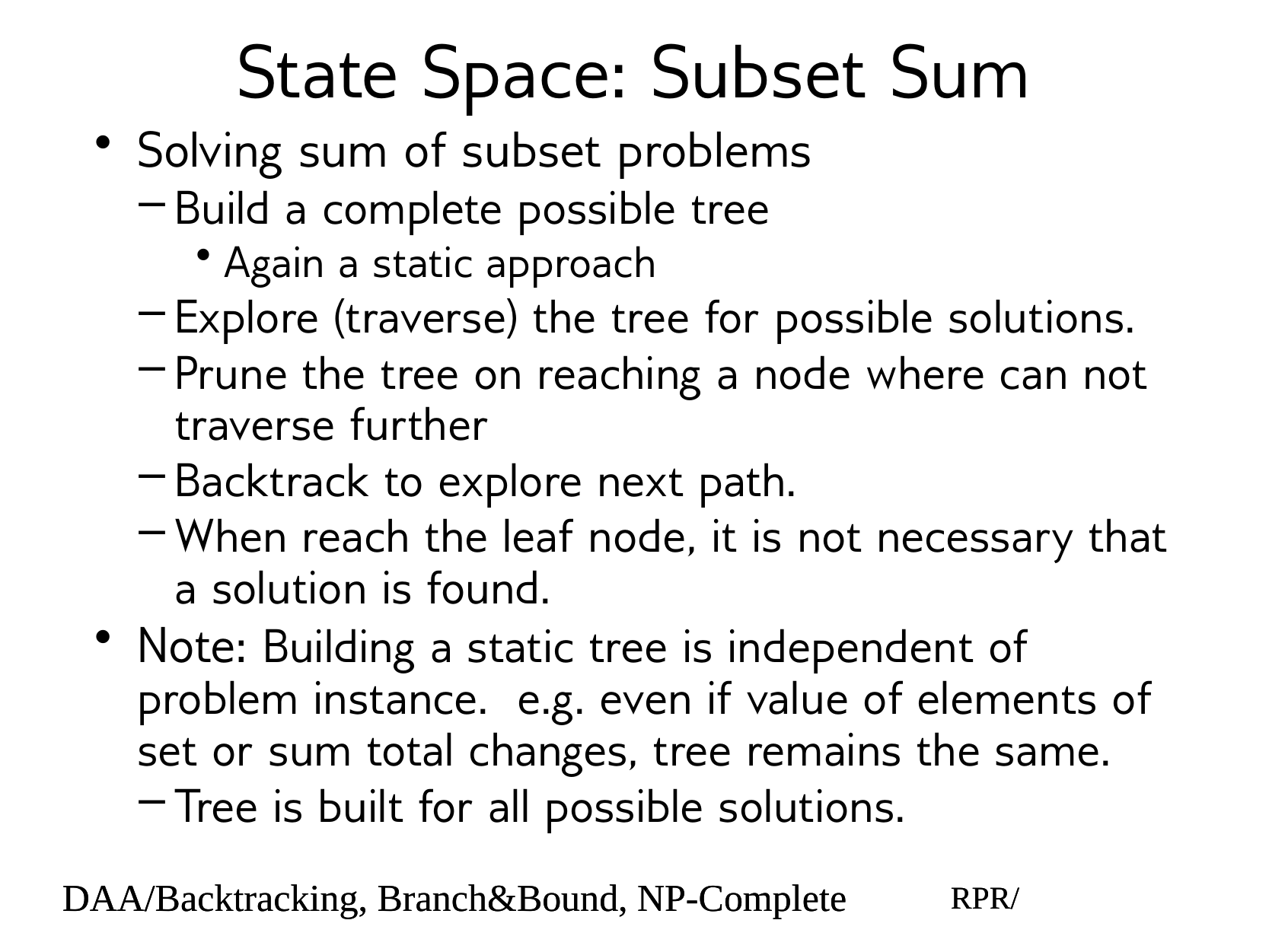

# State Space: Subset Sum
Solving sum of subset problems
Build a complete possible tree
Again a static approach
Explore (traverse) the tree for possible solutions.
Prune the tree on reaching a node where can not traverse further
Backtrack to explore next path.
When reach the leaf node, it is not necessary that a solution is found.
Note: Building a static tree is independent of problem instance.  e.g. even if value of elements of set or sum total changes, tree remains the same.
Tree is built for all possible solutions.
DAA/Backtracking, Branch&Bound, NP-Complete
RPR/
11